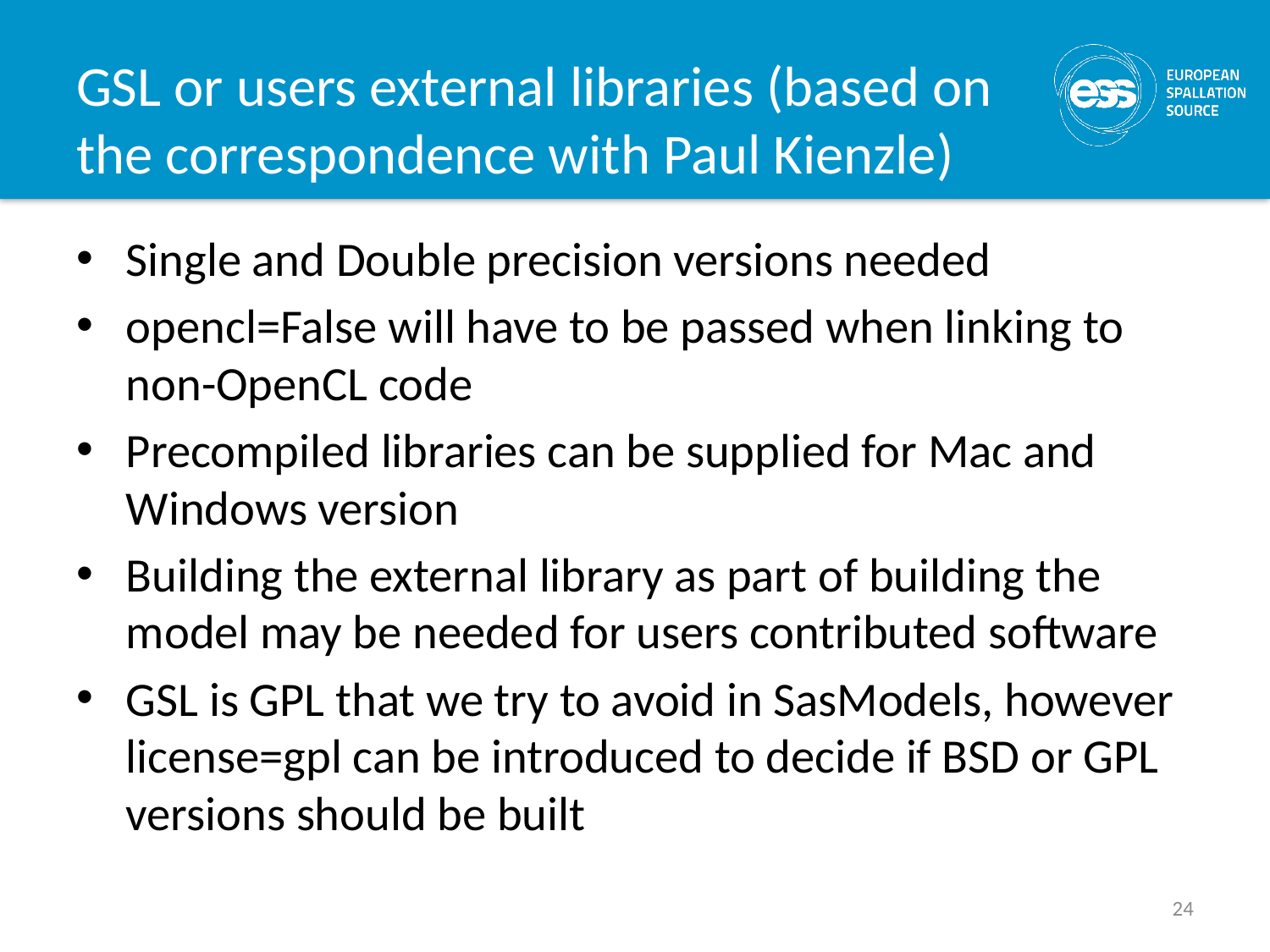

# GSL or users external libraries (based on the correspondence with Paul Kienzle)
Single and Double precision versions needed
opencl=False will have to be passed when linking to non-OpenCL code
Precompiled libraries can be supplied for Mac and Windows version
Building the external library as part of building the model may be needed for users contributed software
GSL is GPL that we try to avoid in SasModels, however license=gpl can be introduced to decide if BSD or GPL versions should be built

24